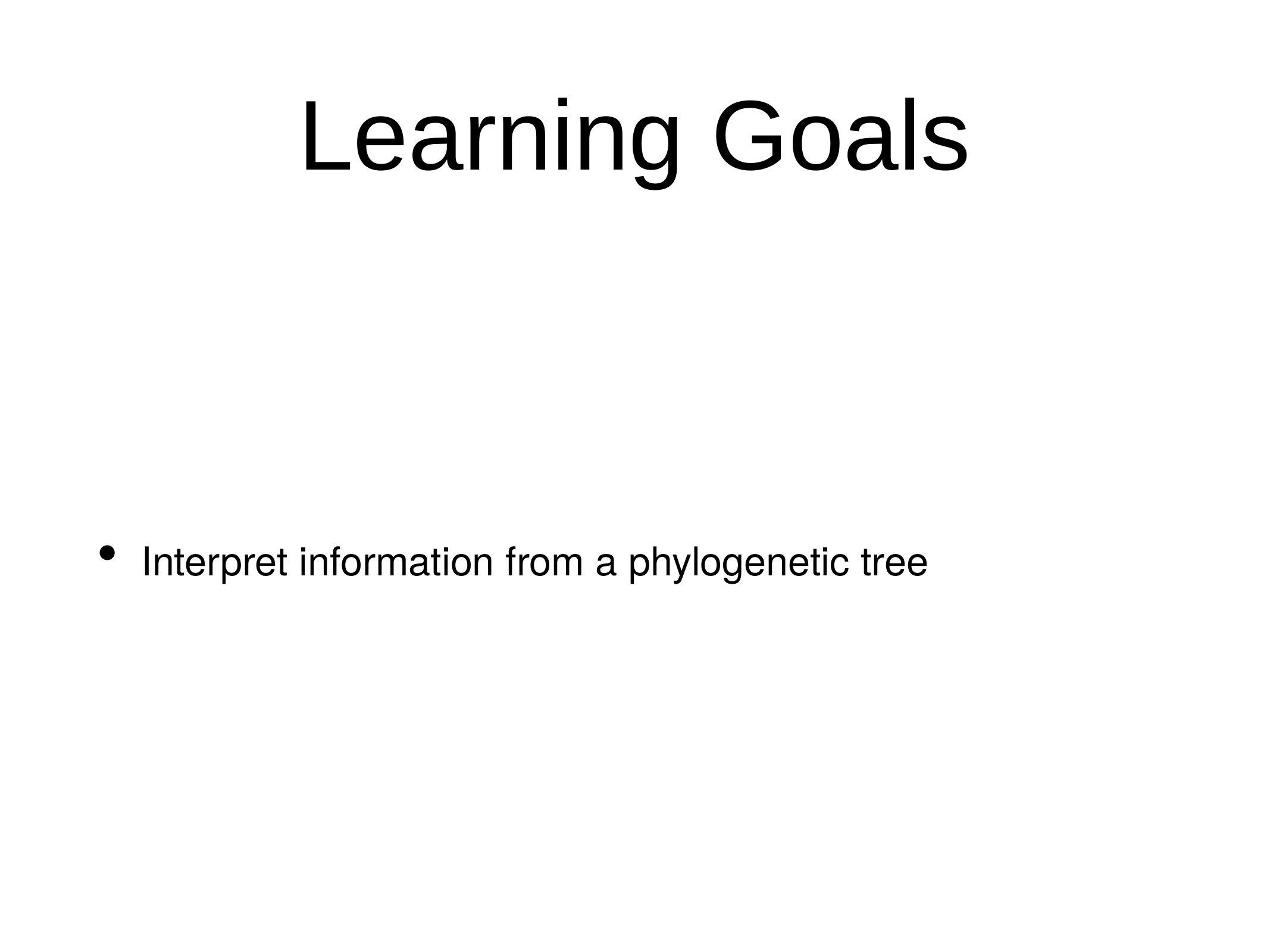

# Learning Goals
Interpret information from a phylogenetic tree